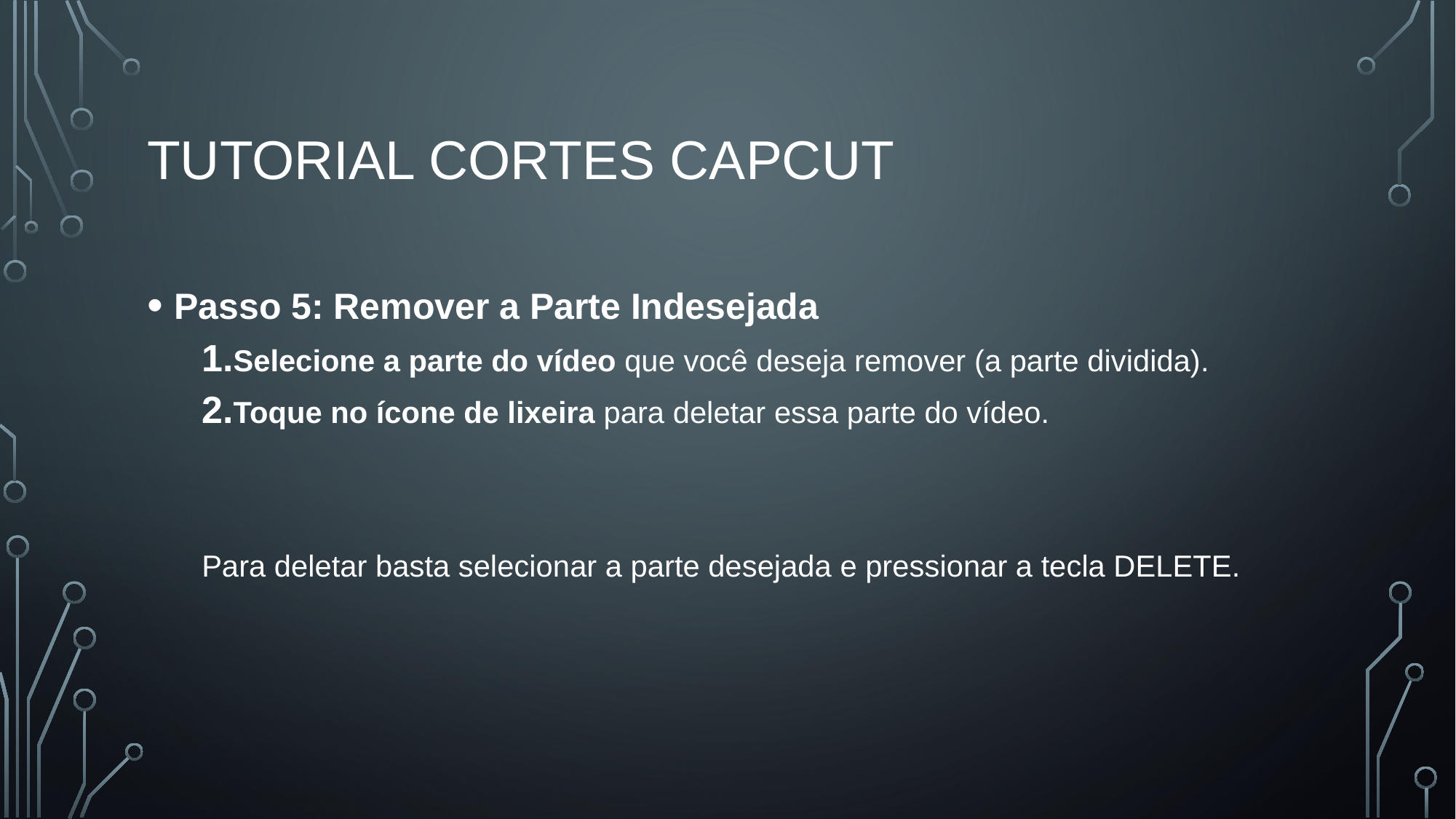

# Tutorial cortes capcut
Passo 5: Remover a Parte Indesejada
Selecione a parte do vídeo que você deseja remover (a parte dividida).
Toque no ícone de lixeira para deletar essa parte do vídeo.

Para deletar basta selecionar a parte desejada e pressionar a tecla DELETE.